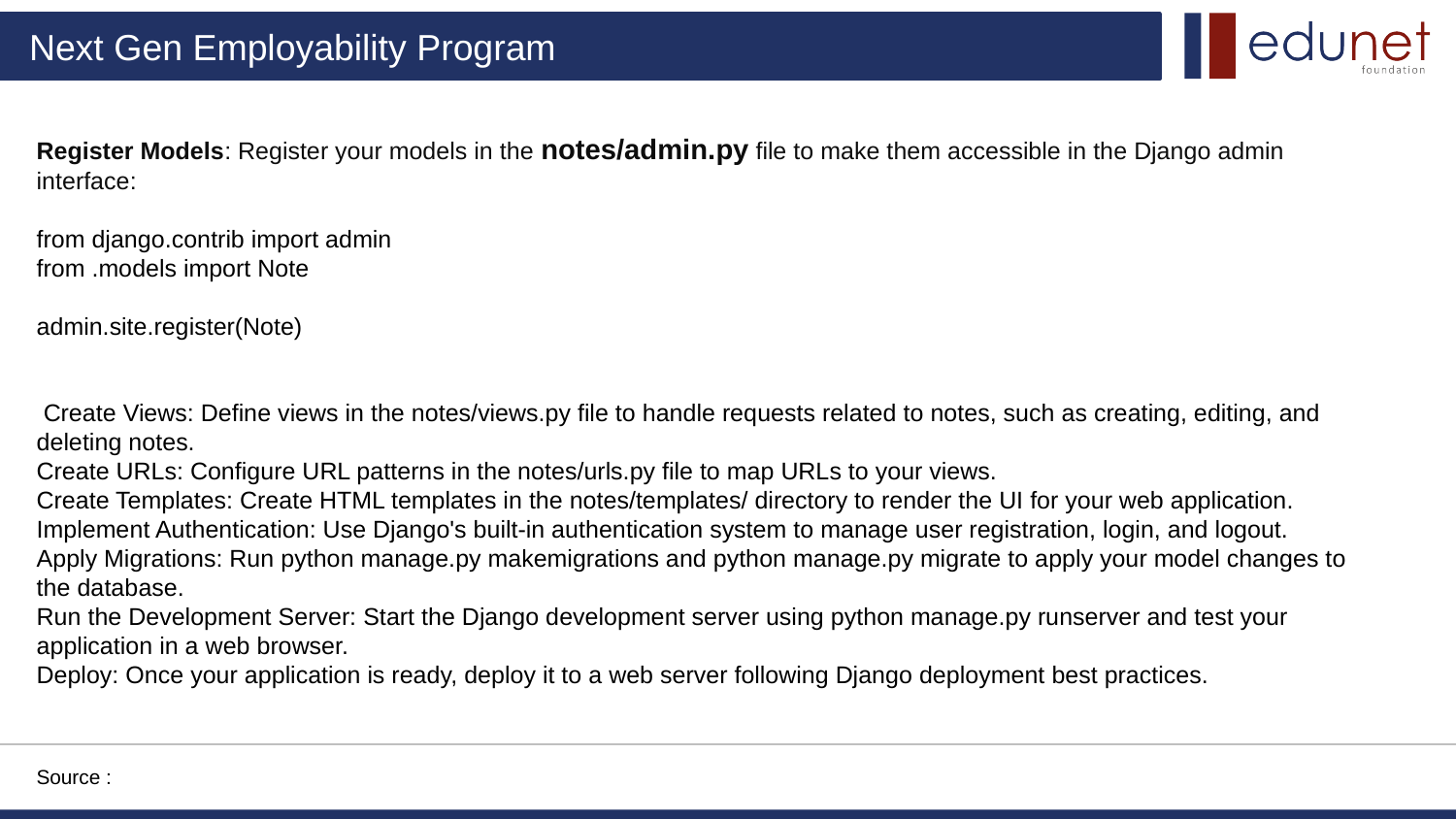

Register Models: Register your models in the notes/admin.py file to make them accessible in the Django admin interface:

from django.contrib import admin
from .models import Note

admin.site.register(Note)

 Create Views: Define views in the notes/views.py file to handle requests related to notes, such as creating, editing, and deleting notes.
Create URLs: Configure URL patterns in the notes/urls.py file to map URLs to your views.
Create Templates: Create HTML templates in the notes/templates/ directory to render the UI for your web application.
Implement Authentication: Use Django's built-in authentication system to manage user registration, login, and logout.
Apply Migrations: Run python manage.py makemigrations and python manage.py migrate to apply your model changes to the database.
Run the Development Server: Start the Django development server using python manage.py runserver and test your application in a web browser.
Deploy: Once your application is ready, deploy it to a web server following Django deployment best practices.

Source :